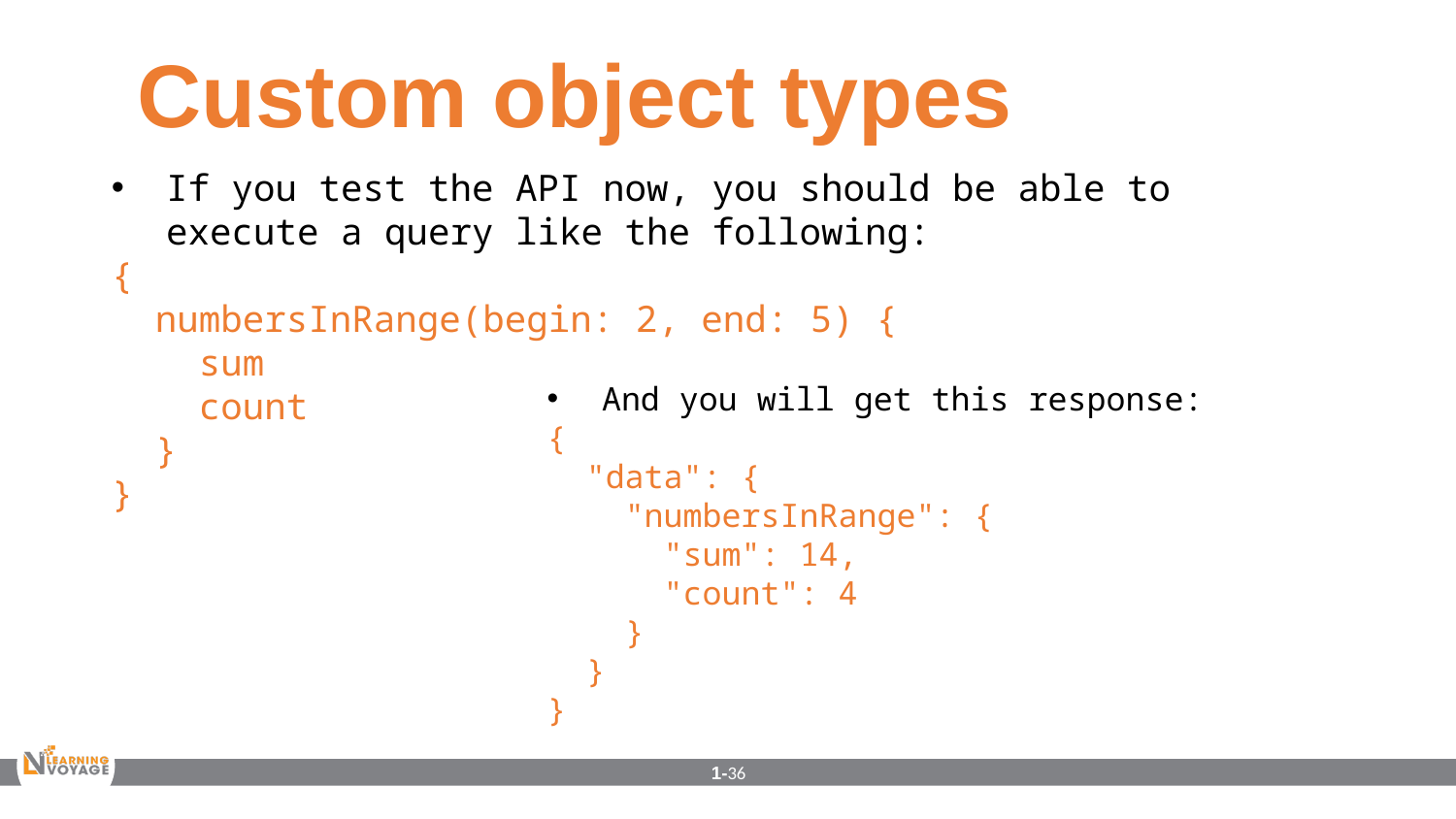

Custom object types
If you test the API now, you should be able to execute a query like the following:
{
  numbersInRange(begin: 2, end: 5) {
    sum
    count
  }
}
And you will get this response:
{
  "data": {
    "numbersInRange": {
      "sum": 14,
      "count": 4
    }
  }
}
1-36